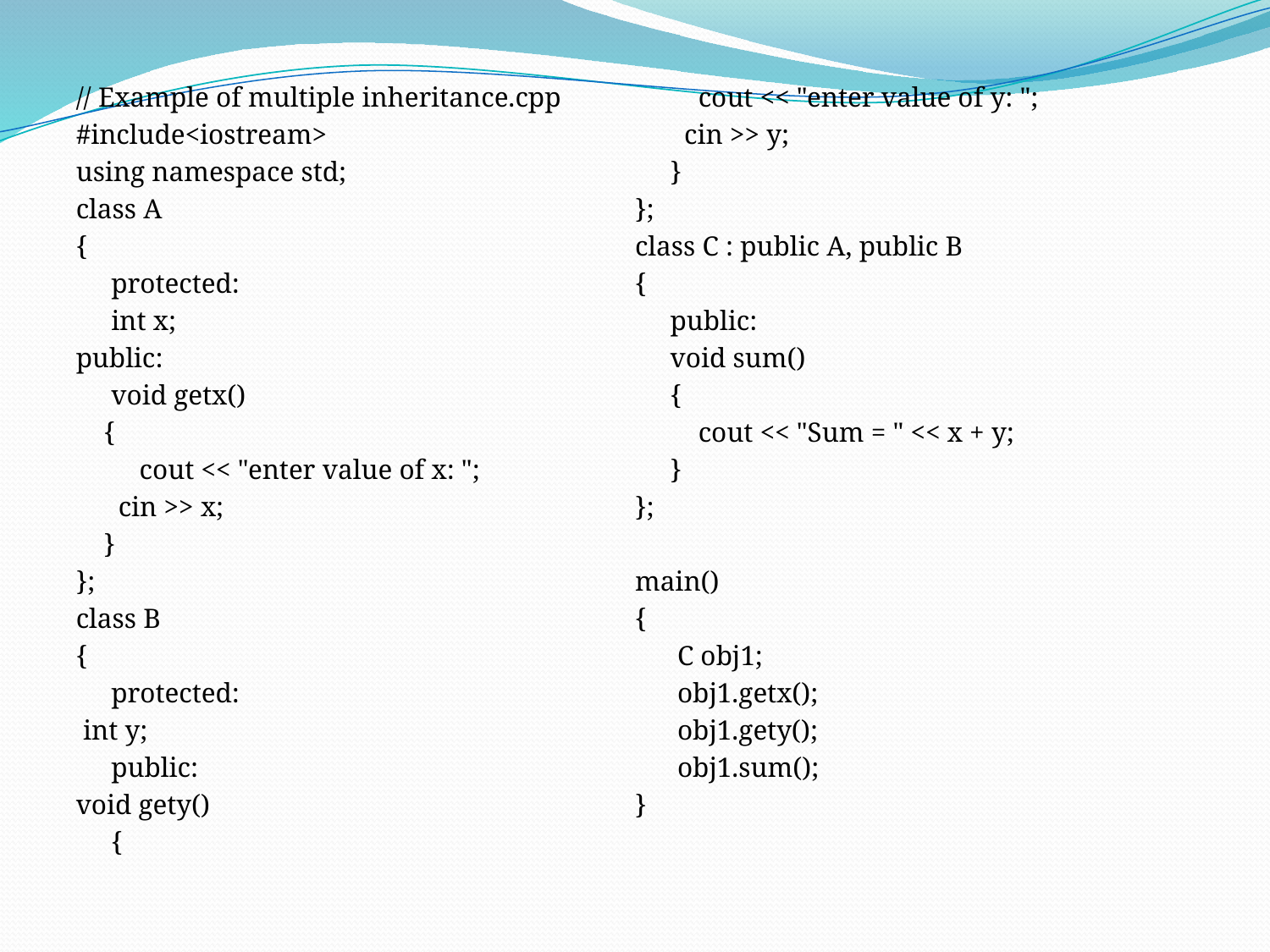

// Example of multiple inheritance.cpp
#include<iostream>
using namespace std;
class A
{
 	protected:
 	int x;
public:
 	void getx()
    {
 	    cout << "enter value of x: ";
		 cin >> x;
    }
};
class B
{
 	protected:
 int y;
 	public:
void gety()
 	{
 	    cout << "enter value of y: ";
		  cin >> y;
 	}
};
class C : public A, public B
{
 	public:
 	void sum()
 	{
 	    cout << "Sum = " << x + y;
 	}
};

main()
{
 	 C obj1;
 	 obj1.getx();
 	 obj1.gety();
 	 obj1.sum();
}